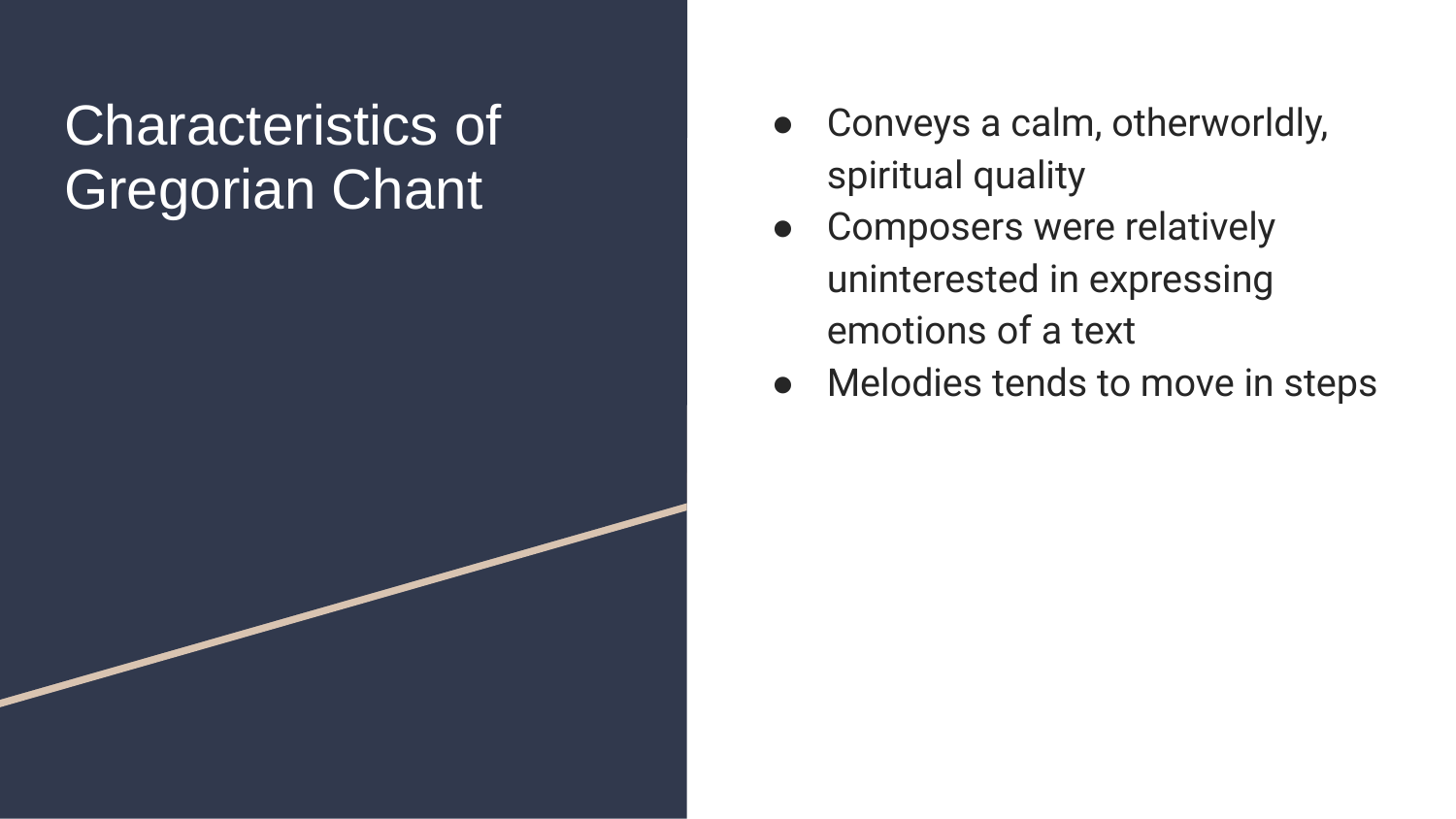

# Characteristics of Gregorian Chant
Conveys a calm, otherworldly, spiritual quality
Composers were relatively uninterested in expressing emotions of a text
Melodies tends to move in steps